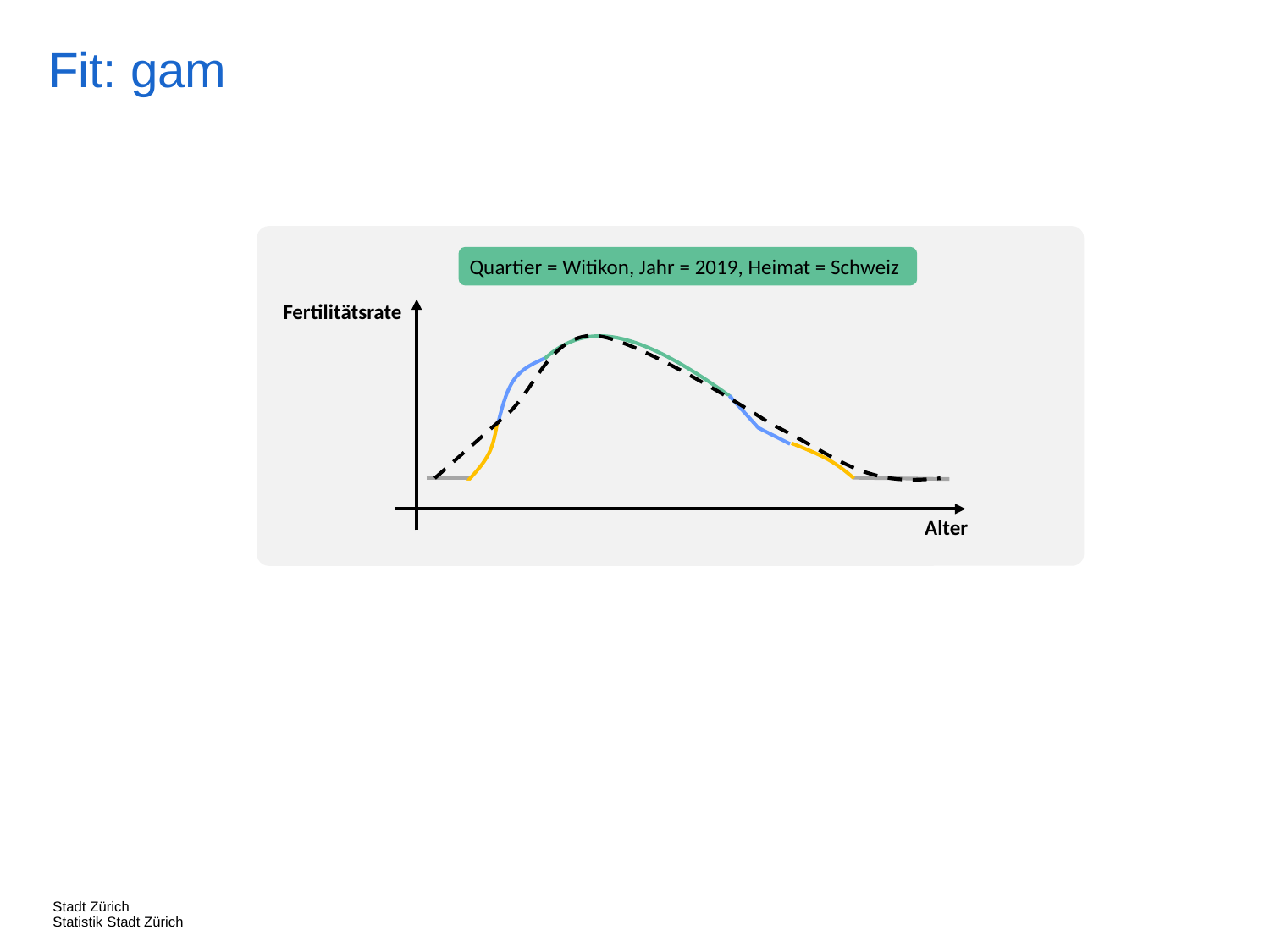

Fit: gam

Quartier = Witikon, Jahr = 2019, Heimat = Schweiz
Fertilitätsrate

Alter
Stadt Zürich
Statistik Stadt Zürich